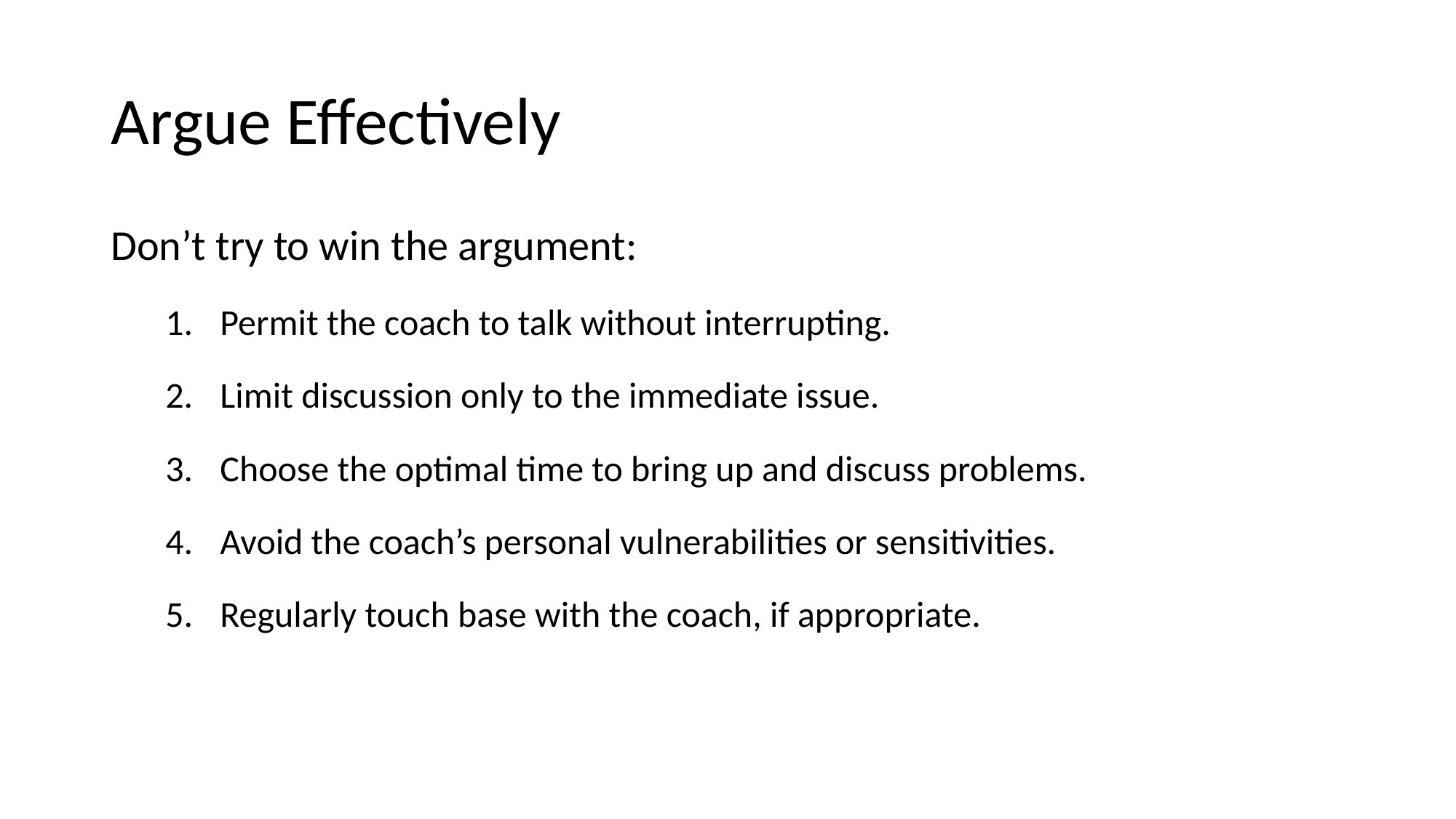

# Argue Effectively
Don’t try to win the argument:
Permit the coach to talk without interrupting.
Limit discussion only to the immediate issue.
Choose the optimal time to bring up and discuss problems.
Avoid the coach’s personal vulnerabilities or sensitivities.
Regularly touch base with the coach, if appropriate.